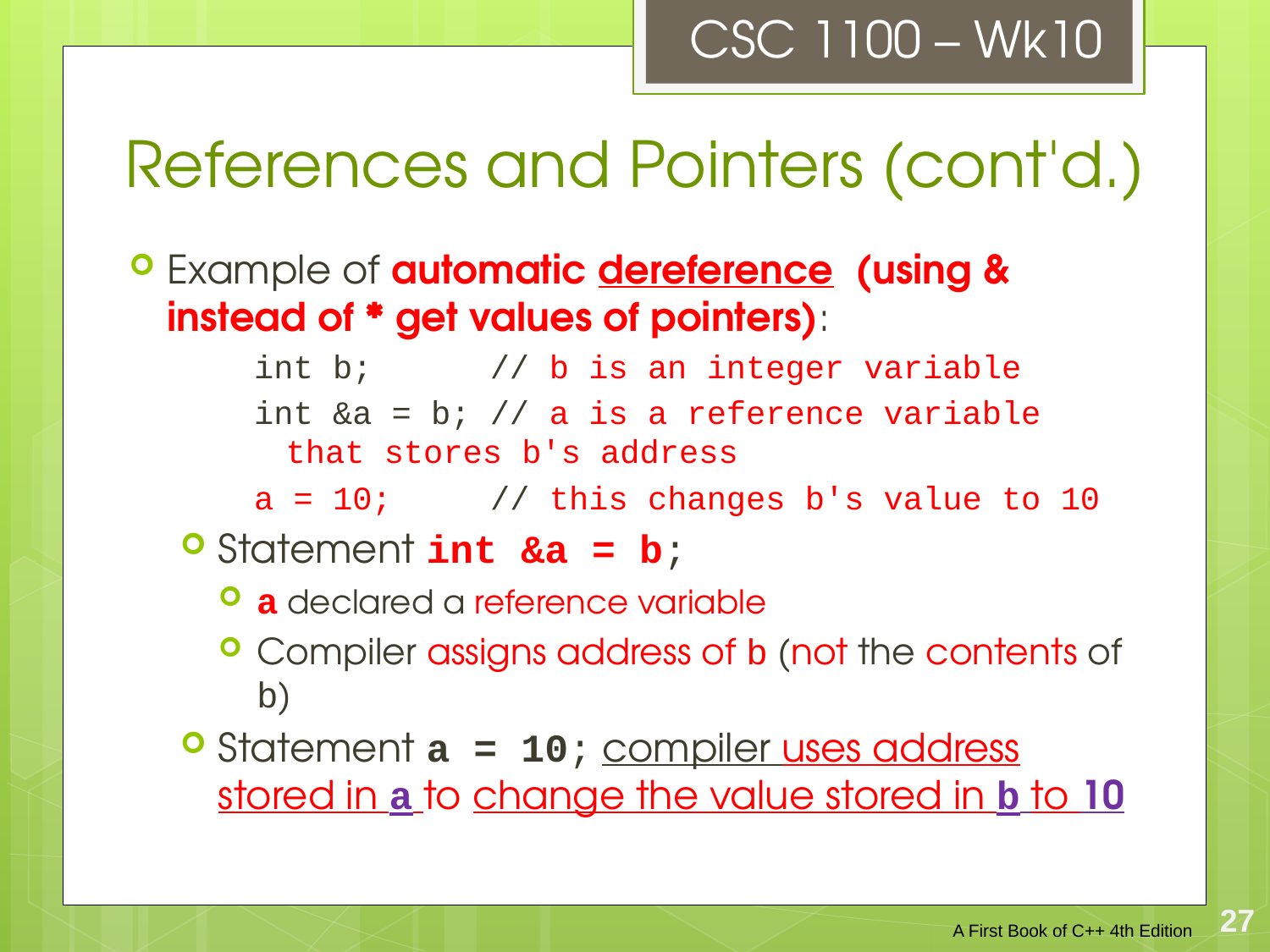

CSC 1100 – Wk10
# References and Pointers (cont'd.)
Example of automatic dereference  (using & instead of * get values of pointers):
int b;      // b is an integer variable
int &a = b; // a is a reference variable  		  that stores b's address
a = 10;     // this changes b's value to 10
Statement int &a = b;
a declared a reference variable
Compiler assigns address of b (not the contents of b)
Statement a = 10; compiler uses address stored in a to change the value stored in b to 10

27
A First Book of C++ 4th Edition